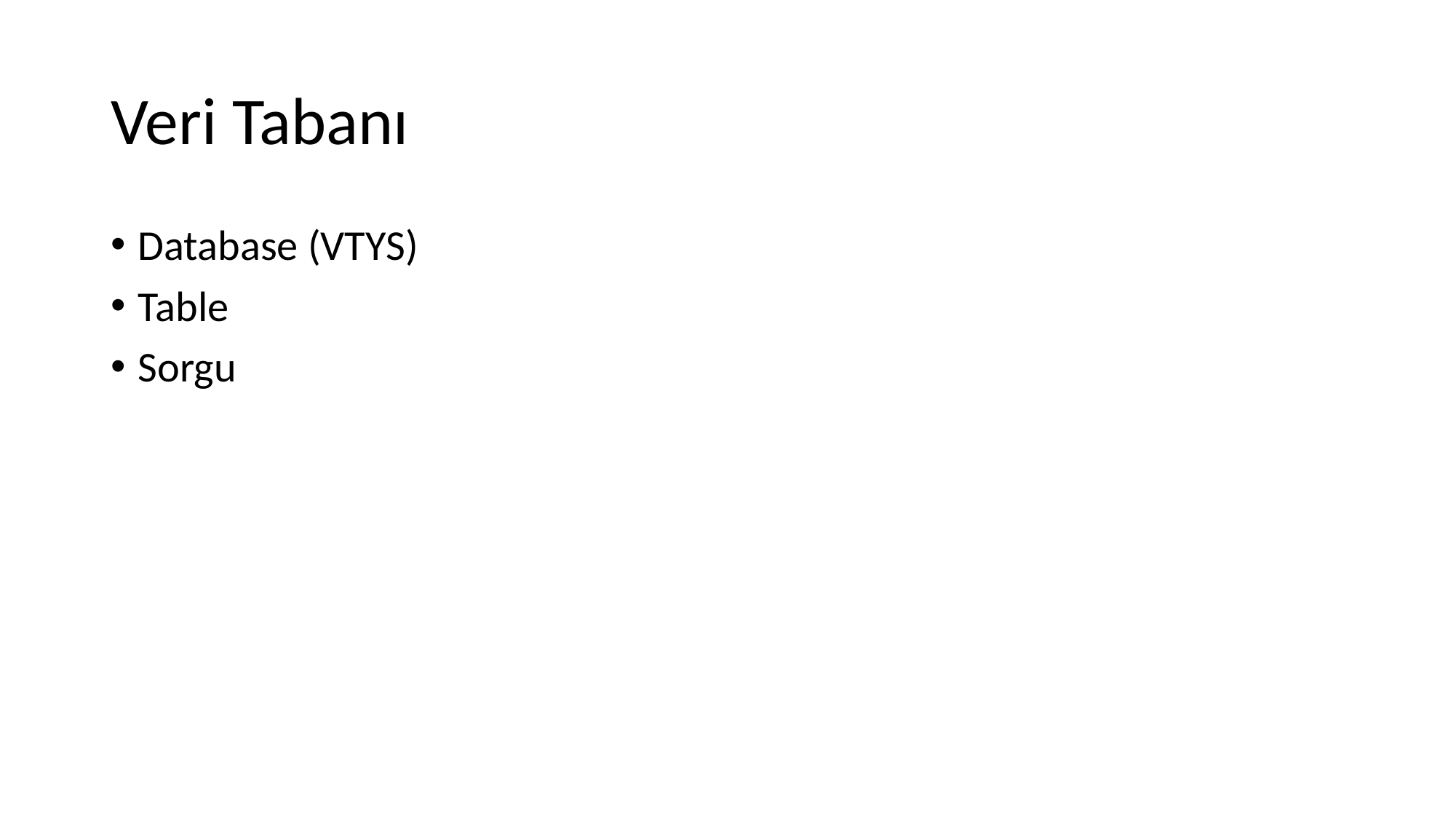

# Veri Tabanı
Database (VTYS)
Table
Sorgu